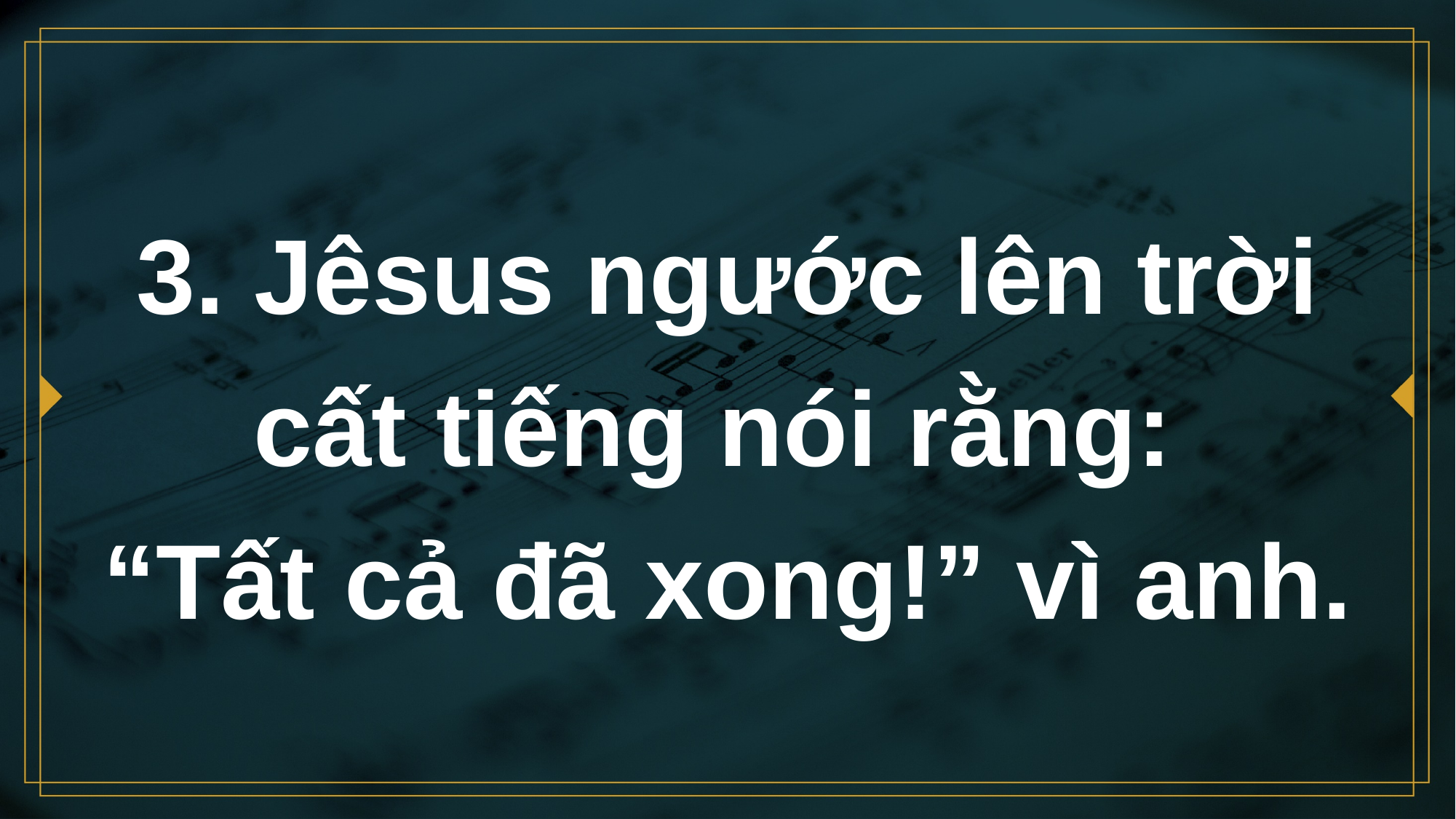

# 3. Jêsus ngước lên trời cất tiếng nói rằng: “Tất cả đã xong!” vì anh.